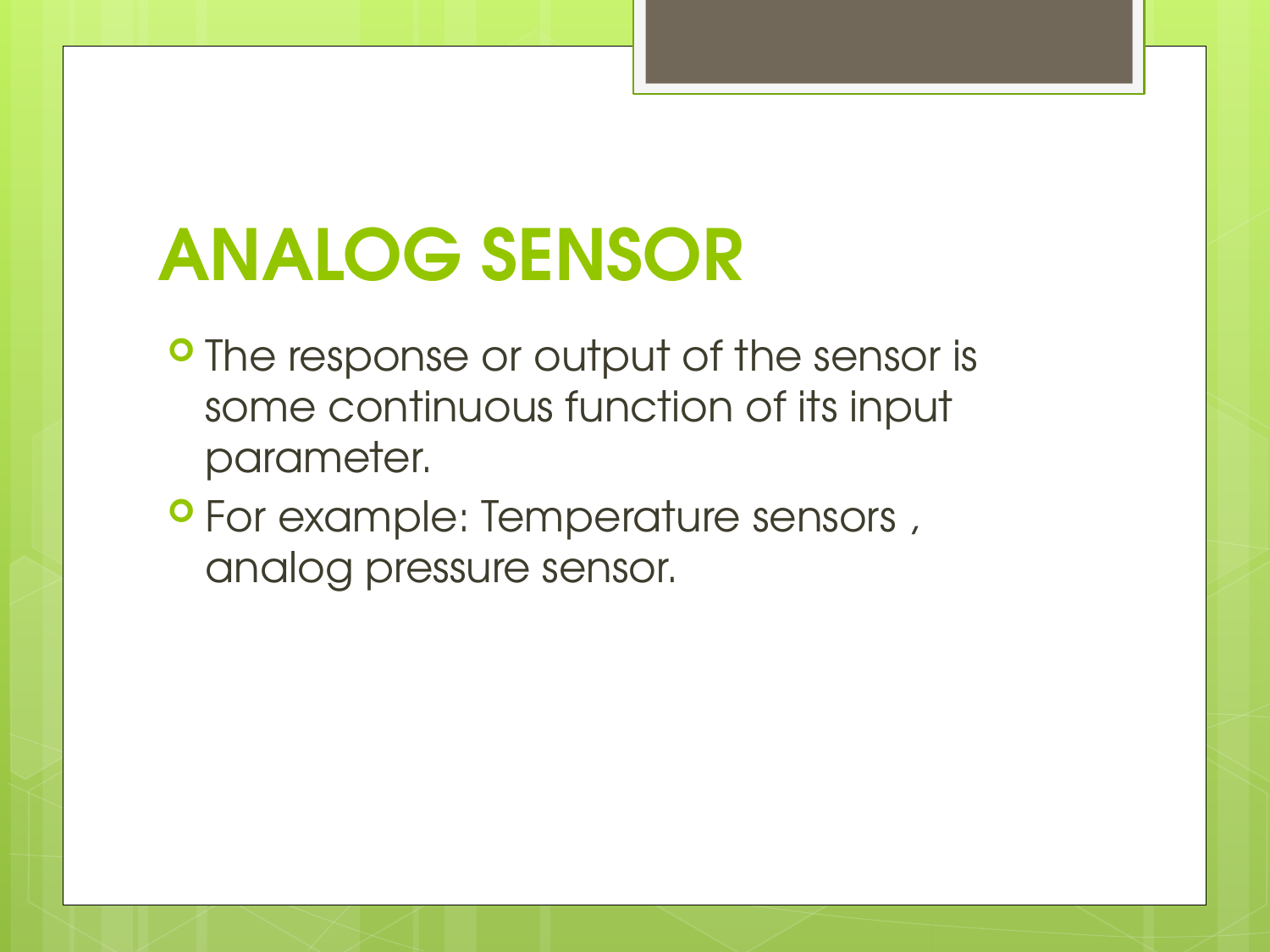

# ANALOG SENSOR
The response or output of the sensor is some continuous function of its input parameter.
For example: Temperature sensors , analog pressure sensor.